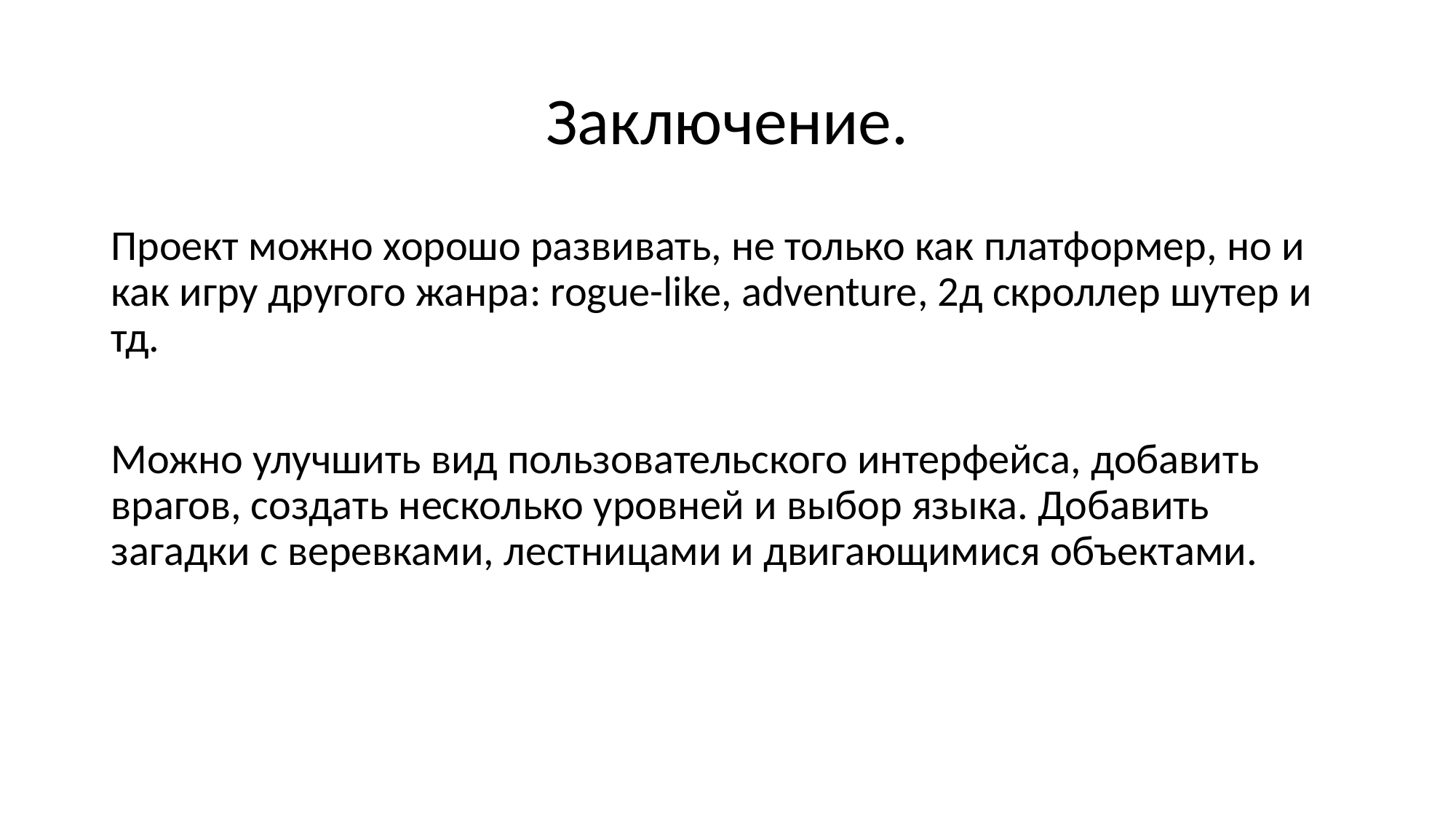

# Заключение.
Проект можно хорошо развивать, не только как платформер, но и как игру другого жанра: rogue-like, adventure, 2д скроллер шутер и тд.

Можно улучшить вид пользовательского интерфейса, добавить врагов, создать несколько уровней и выбор языка. Добавить загадки с веревками, лестницами и двигающимися объектами.